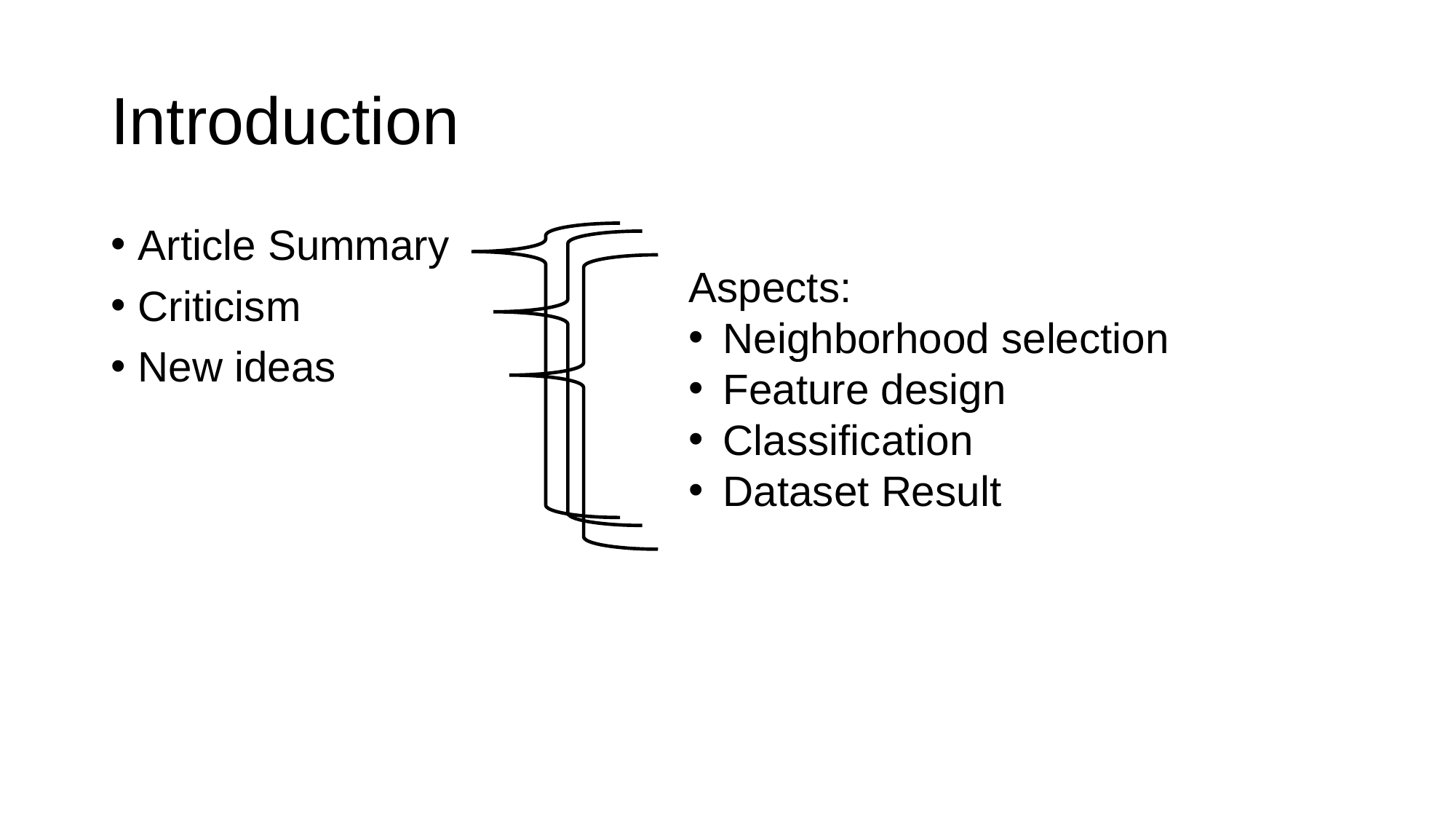

# Introduction
Article Summary
Criticism
New ideas

Aspects:
Neighborhood selection
Feature design
Classification
Dataset Result